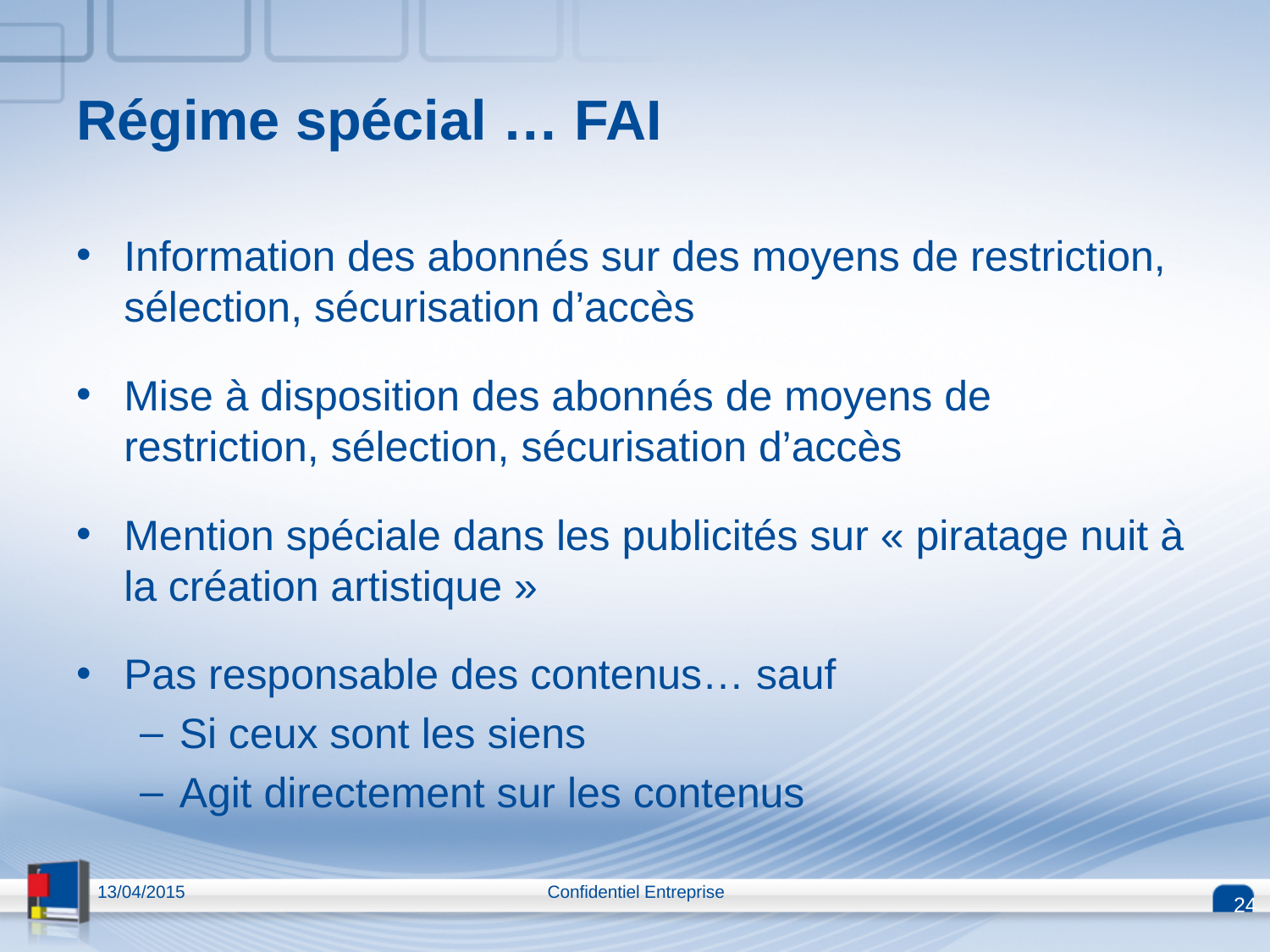

# Régime spécial … FAI
Information des abonnés sur des moyens de restriction, sélection, sécurisation d’accès

Mise à disposition des abonnés de moyens de restriction, sélection, sécurisation d’accès

Mention spéciale dans les publicités sur « piratage nuit à la création artistique »

Pas responsable des contenus… sauf
Si ceux sont les siens
Agit directement sur les contenus
13/04/2015
Confidentiel Entreprise
24